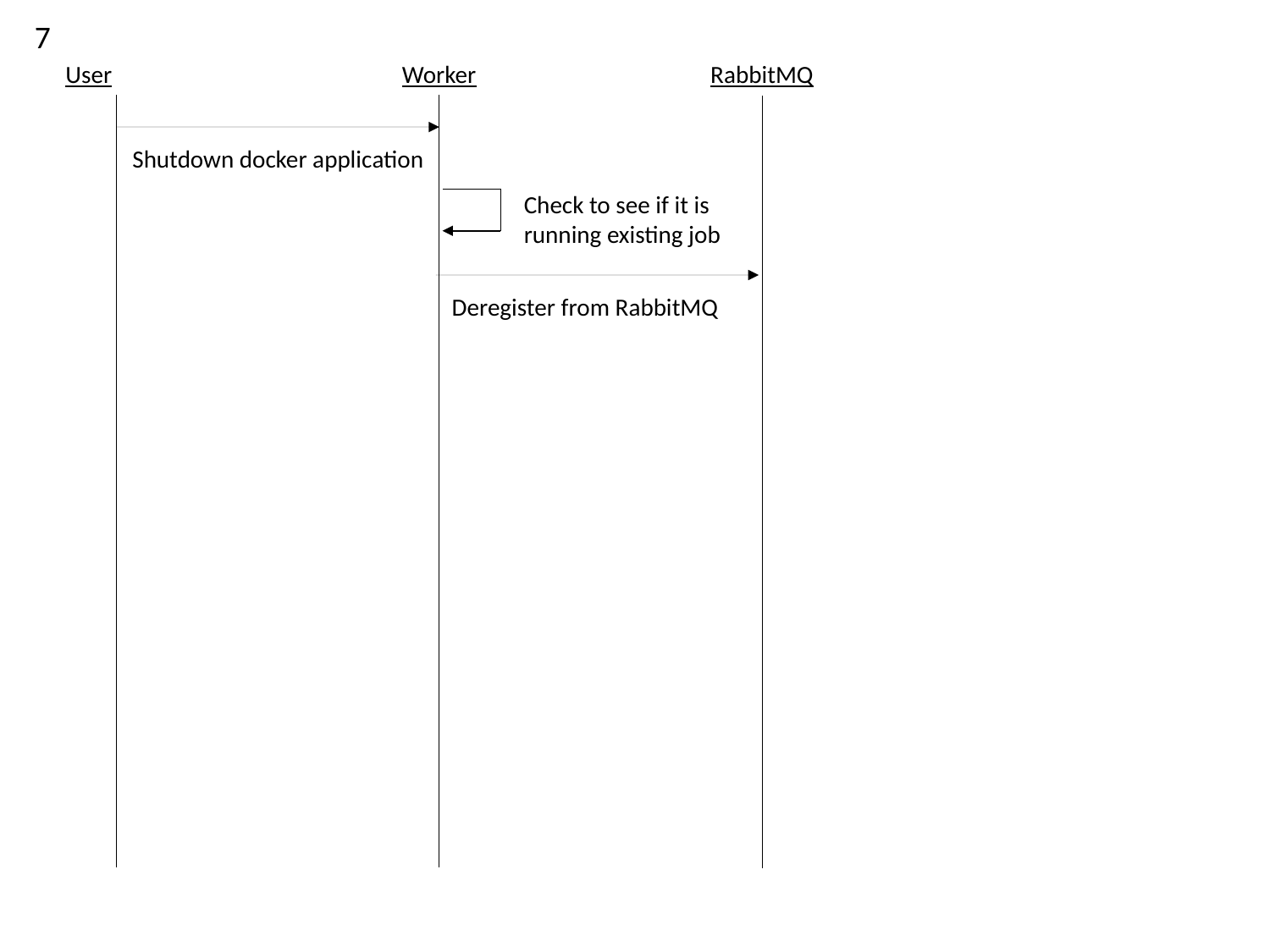

7
User
Worker
RabbitMQ

Shutdown docker application
Check to see if it is running existing job

Deregister from RabbitMQ